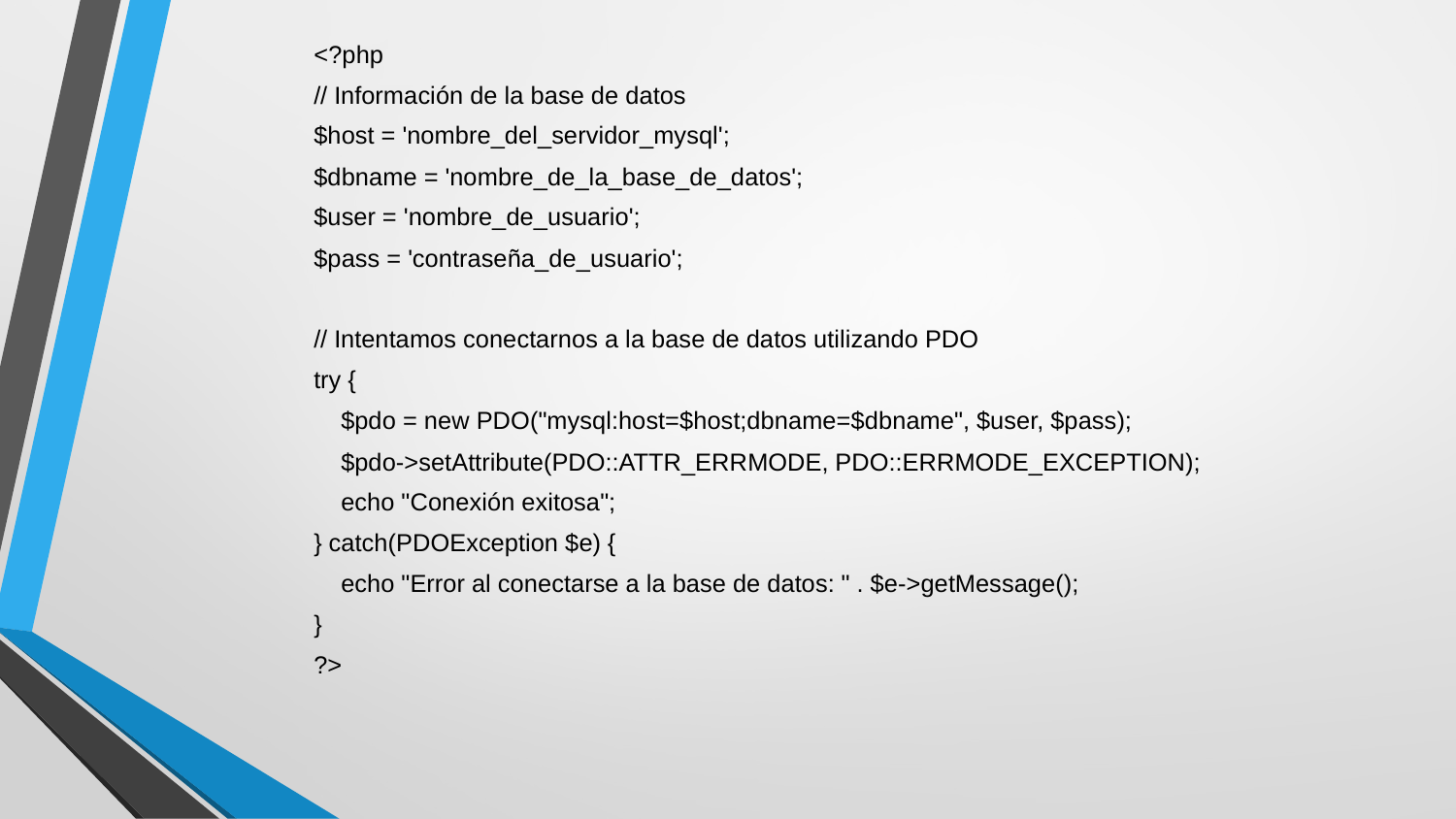

<?php
// Información de la base de datos
$host = 'nombre_del_servidor_mysql';
$dbname = 'nombre_de_la_base_de_datos';
$user = 'nombre_de_usuario';
$pass = 'contraseña_de_usuario';

// Intentamos conectarnos a la base de datos utilizando PDO
try {
    $pdo = new PDO("mysql:host=$host;dbname=$dbname", $user, $pass);
    $pdo->setAttribute(PDO::ATTR_ERRMODE, PDO::ERRMODE_EXCEPTION);
    echo "Conexión exitosa";
} catch(PDOException $e) {
    echo "Error al conectarse a la base de datos: " . $e->getMessage();
}
?>